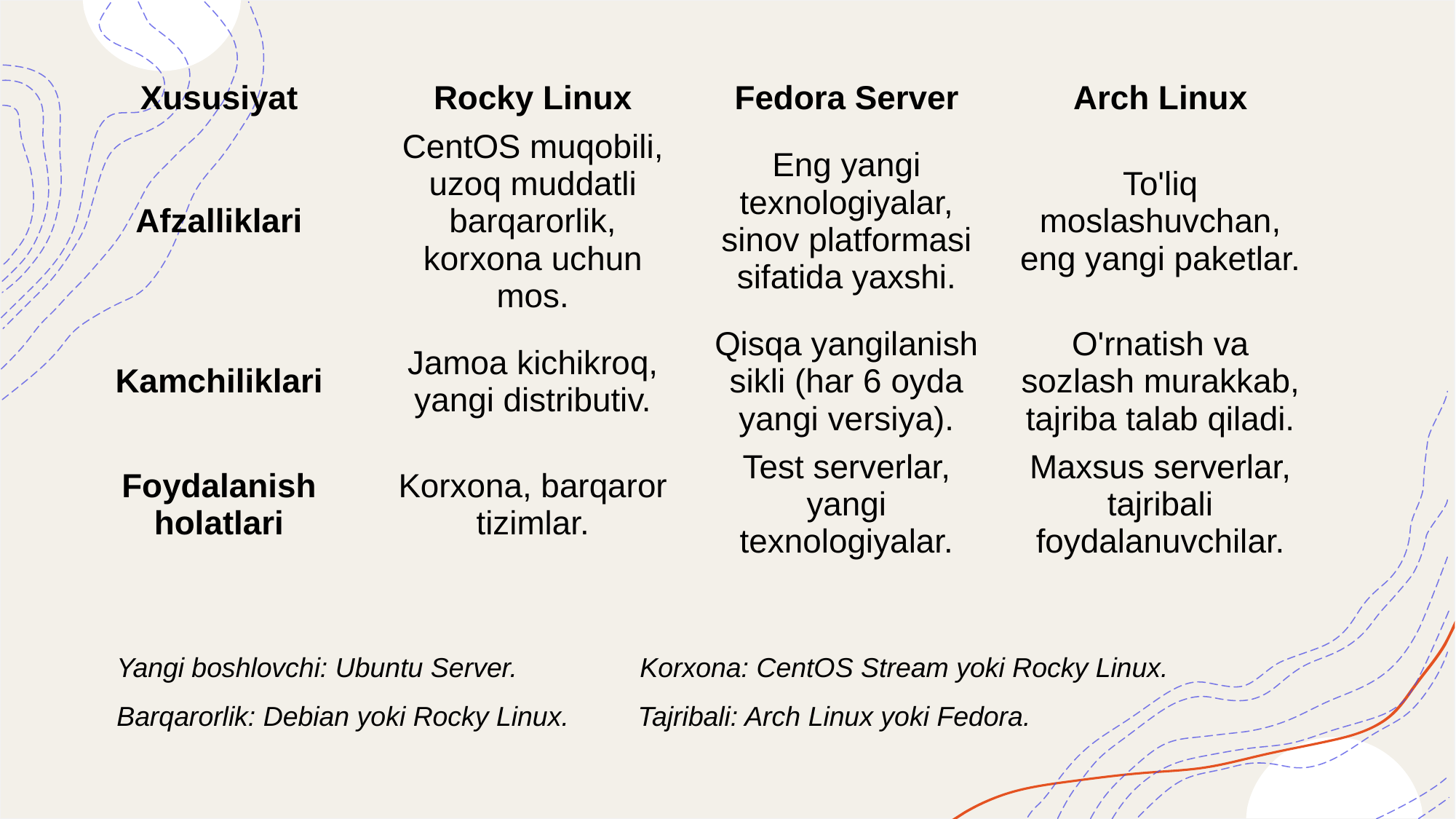

| Xususiyat | Rocky Linux | Fedora Server | Arch Linux |
| --- | --- | --- | --- |
| Afzalliklari | CentOS muqobili, uzoq muddatli barqarorlik, korxona uchun mos. | Eng yangi texnologiyalar, sinov platformasi sifatida yaxshi. | To'liq moslashuvchan, eng yangi paketlar. |
| Kamchiliklari | Jamoa kichikroq, yangi distributiv. | Qisqa yangilanish sikli (har 6 oyda yangi versiya). | O'rnatish va sozlash murakkab, tajriba talab qiladi. |
| Foydalanish holatlari | Korxona, barqaror tizimlar. | Test serverlar, yangi texnologiyalar. | Maxsus serverlar, tajribali foydalanuvchilar. |

Yangi boshlovchi: Ubuntu Server.                Korxona: CentOS Stream yoki Rocky Linux.
Barqarorlik: Debian yoki Rocky Linux.         Tajribali: Arch Linux yoki Fedora.